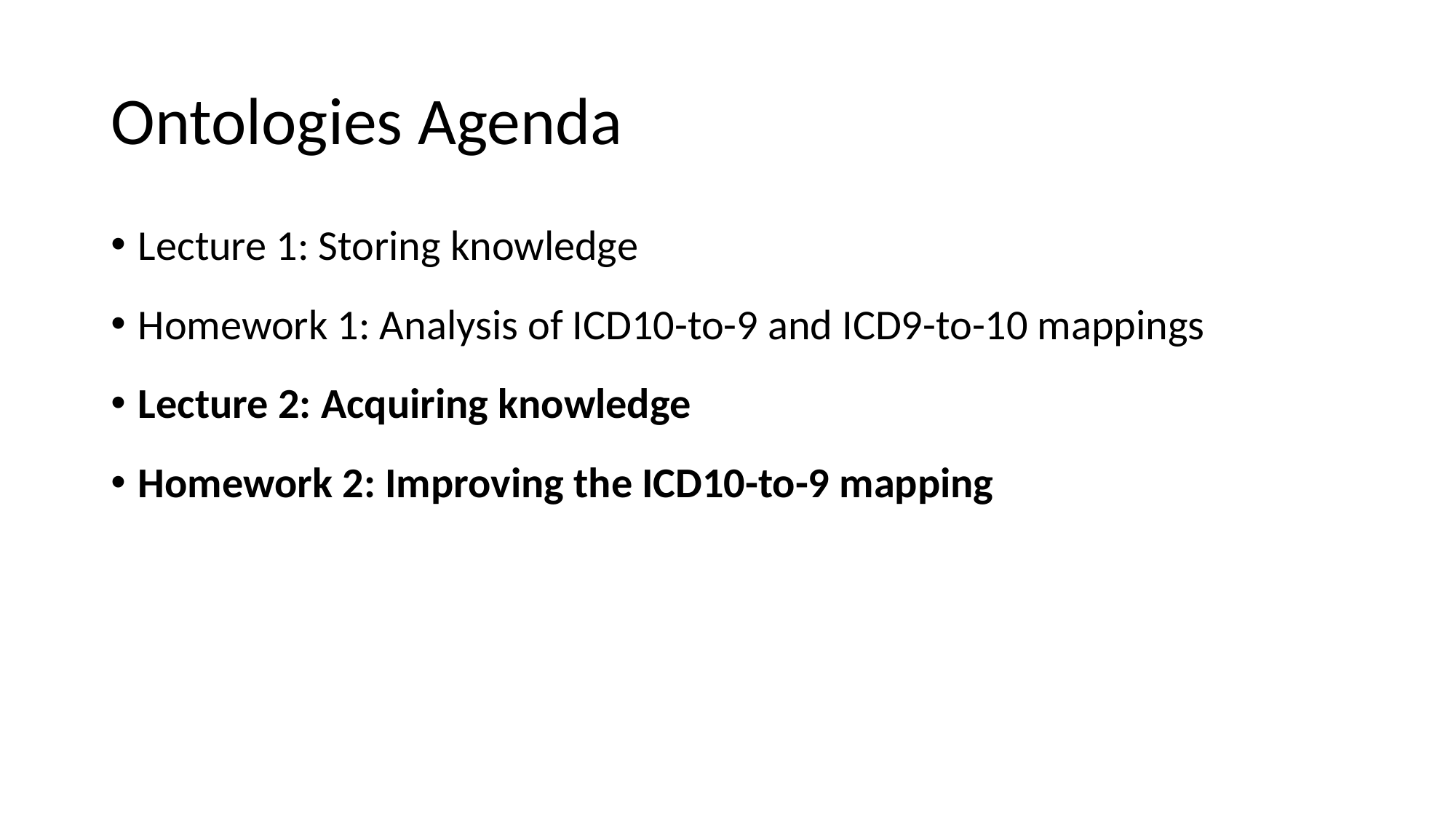

# Ontologies Agenda
Lecture 1: Storing knowledge
Homework 1: Analysis of ICD10-to-9 and ICD9-to-10 mappings
Lecture 2: Acquiring knowledge
Homework 2: Improving the ICD10-to-9 mapping